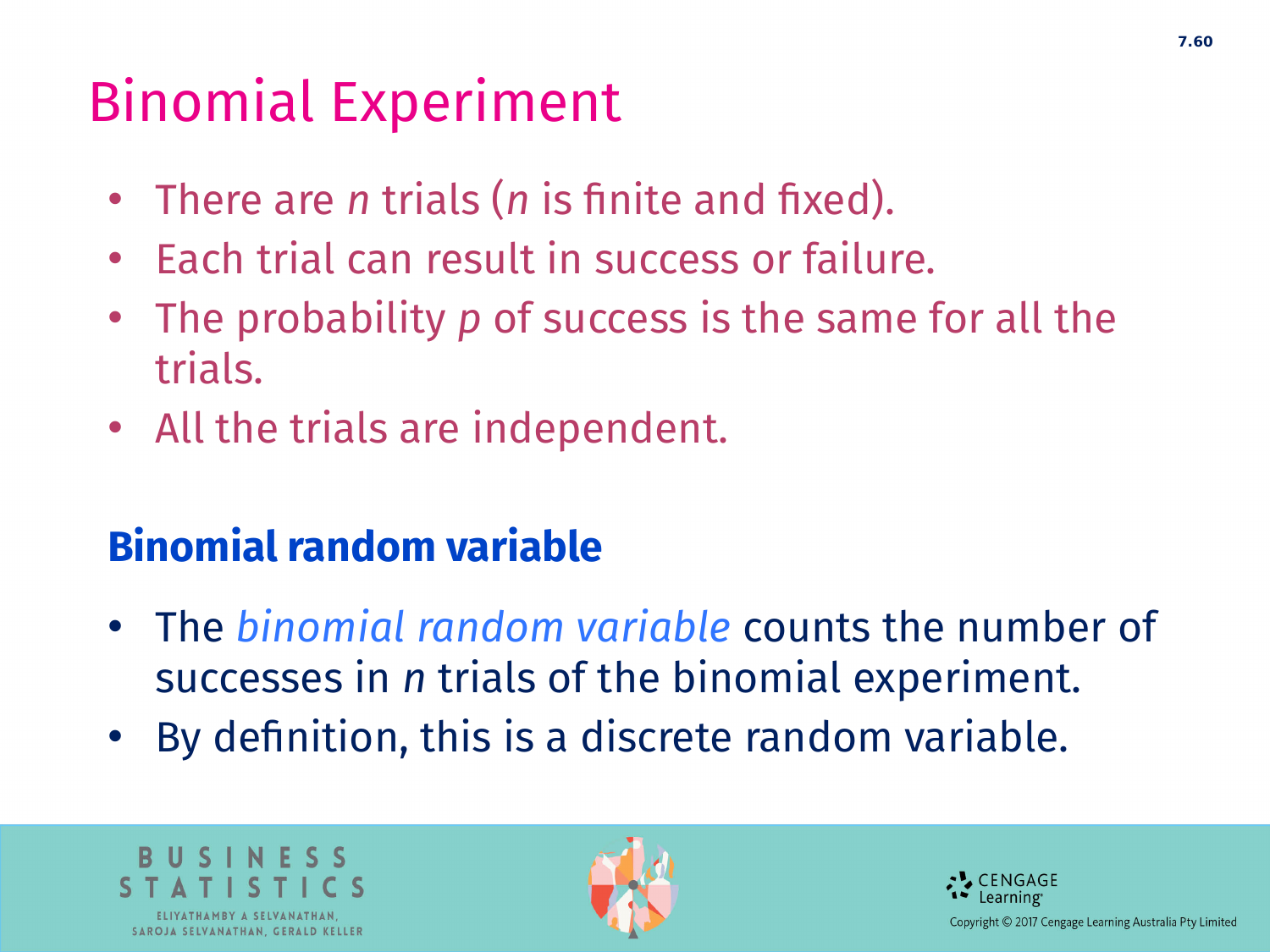

7.60
# Binomial Experiment
There are n trials (n is finite and fixed).
Each trial can result in success or failure.
The probability p of success is the same for all the trials.
All the trials are independent.

Binomial random variable
The binomial random variable counts the number of successes in n trials of the binomial experiment.
By definition, this is a discrete random variable.